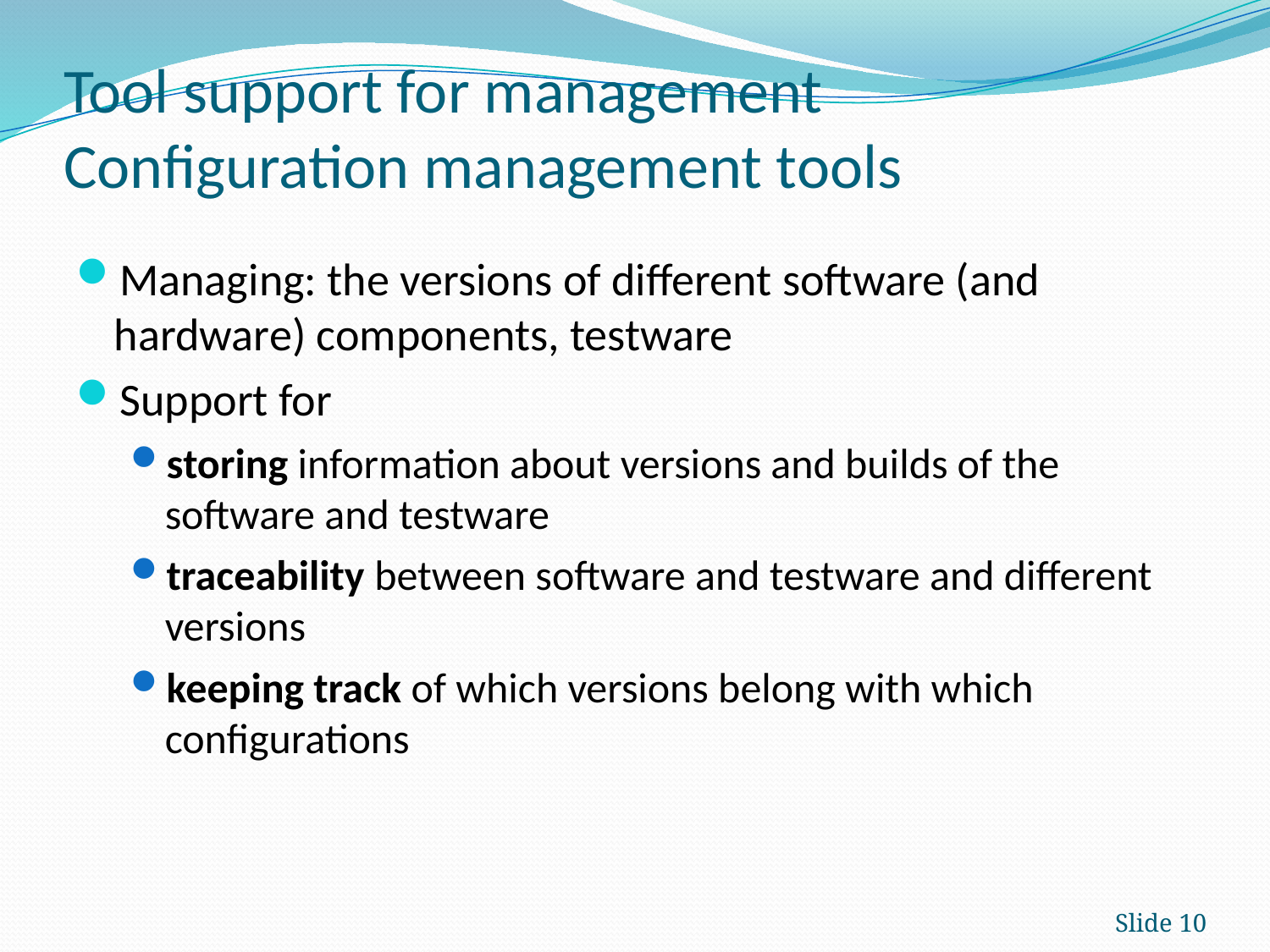

# Tool support for management Configuration management tools
Managing: the versions of different software (and hardware) components, testware
Support for
storing information about versions and builds of the software and testware
traceability between software and testware and different versions
keeping track of which versions belong with which configurations
Slide 10